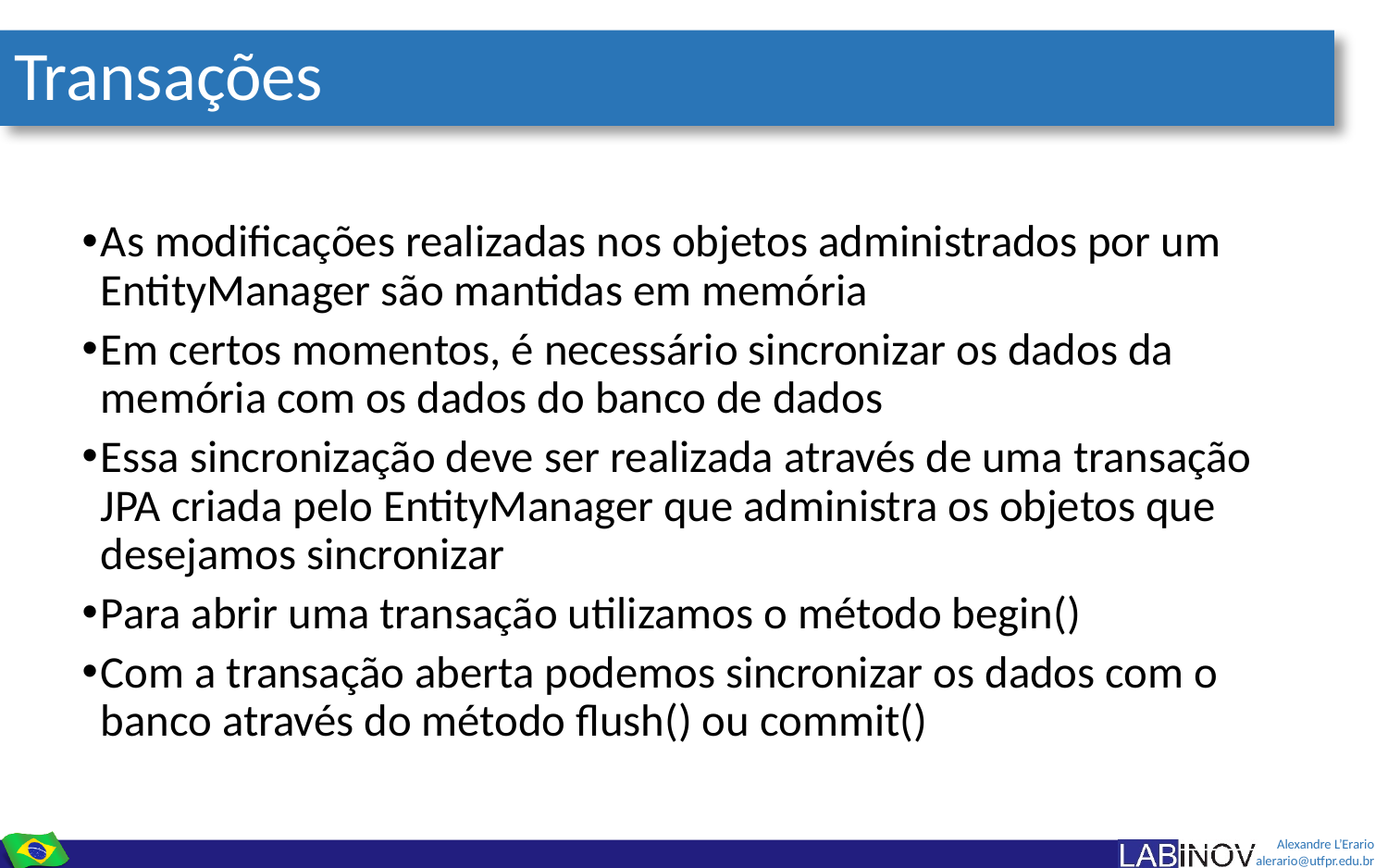

# Transações
As modificações realizadas nos objetos administrados por um EntityManager são mantidas em memória
Em certos momentos, é necessário sincronizar os dados da memória com os dados do banco de dados
Essa sincronização deve ser realizada através de uma transação JPA criada pelo EntityManager que administra os objetos que desejamos sincronizar
Para abrir uma transação utilizamos o método begin()
Com a transação aberta podemos sincronizar os dados com o banco através do método flush() ou commit()